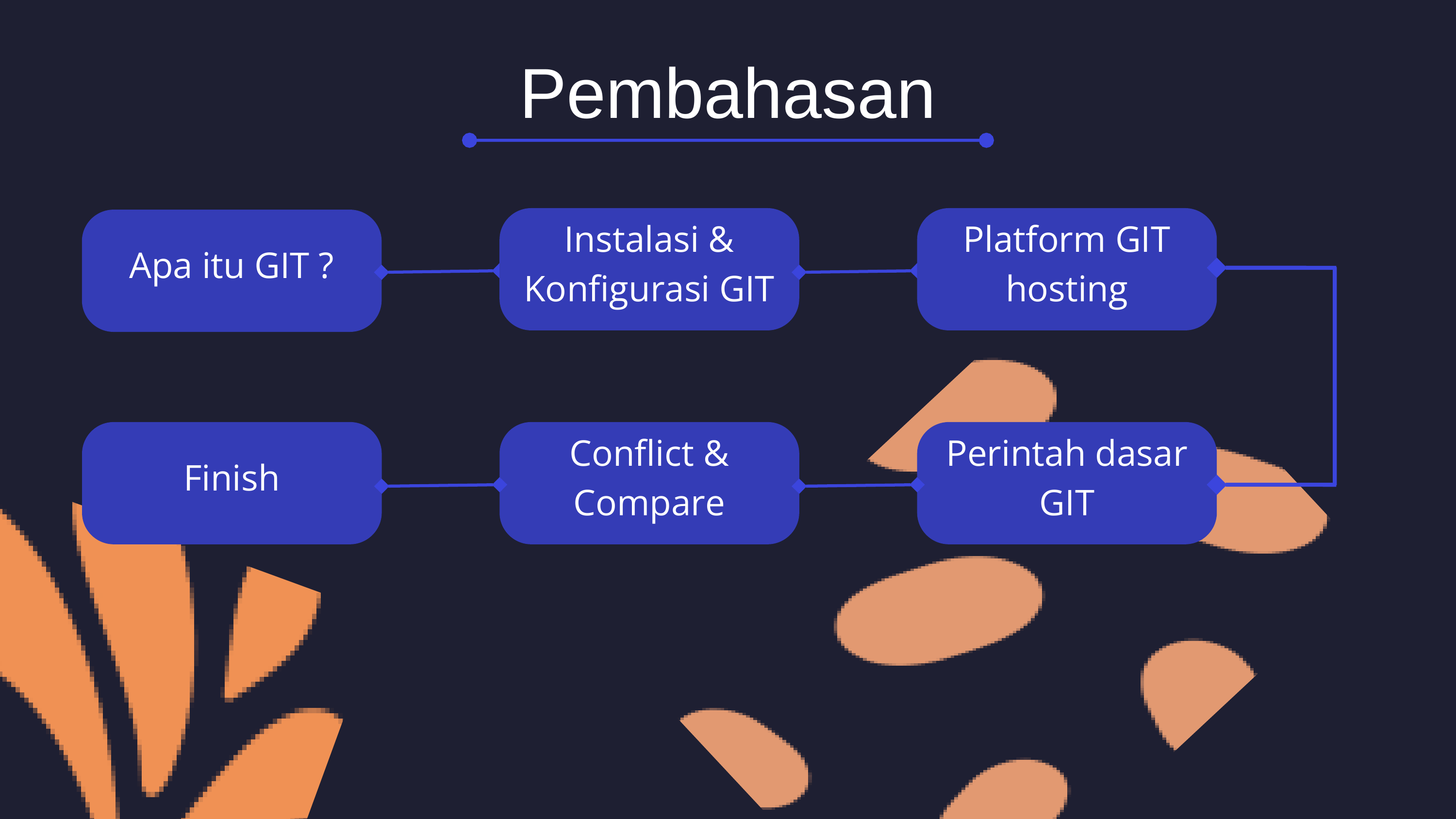

Pembahasan

Instalasi & Konfigurasi GIT

Platform GIT hosting

Apa itu GIT ?

Finish

Conflict & Compare

Perintah dasar GIT